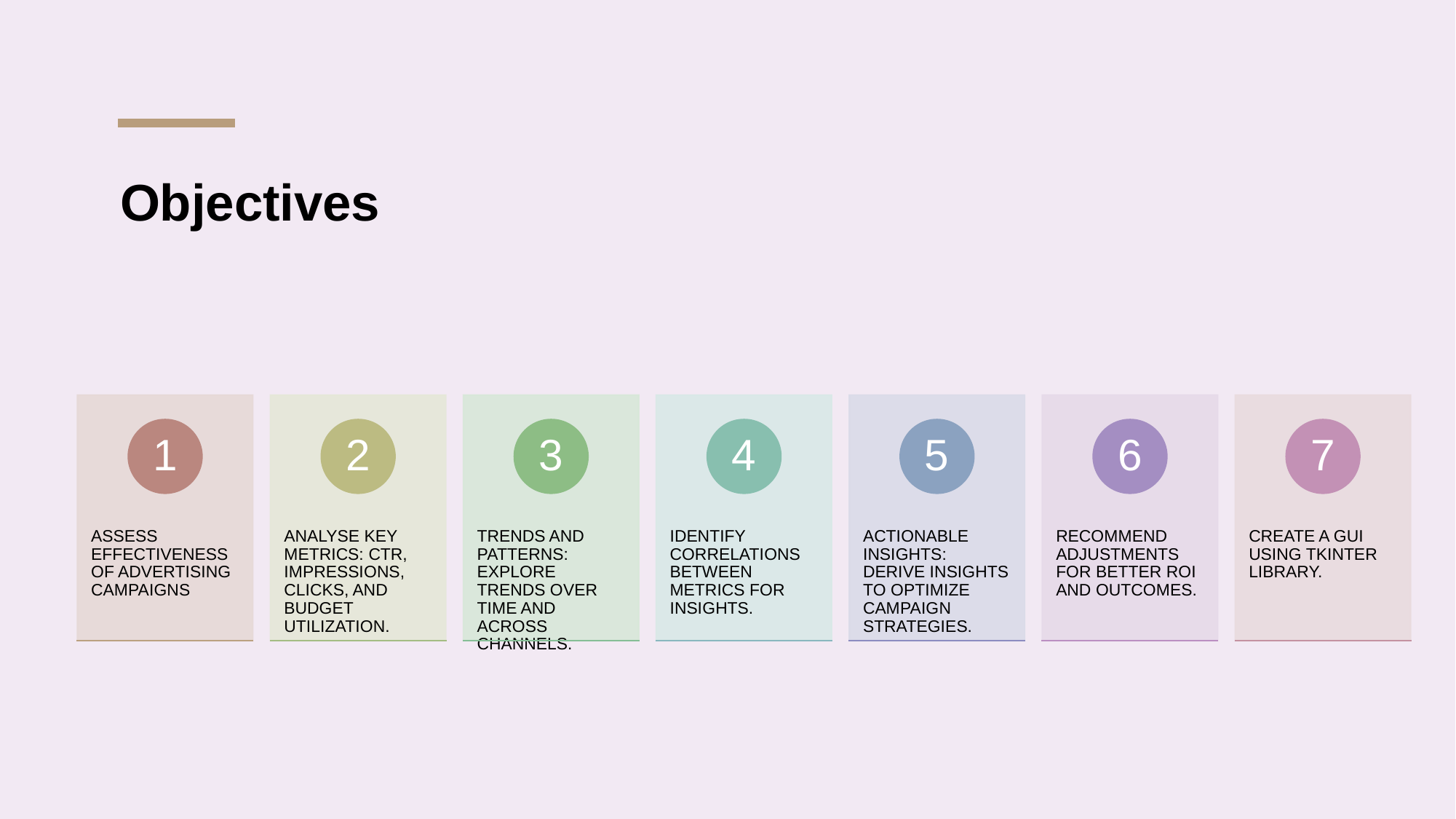

# Objectives
Assess effectiveness of advertising campaigns
1
Analyse key metrics: CTR, impressions, clicks, and budget utilization.
2
Trends and Patterns: Explore trends over time and across channels.
3
Identify correlations between metrics for insights.
4
Actionable Insights: Derive insights to optimize campaign strategies.
5
Recommend adjustments for better ROI and outcomes.
6
Create a GUI using tkinter library.
7